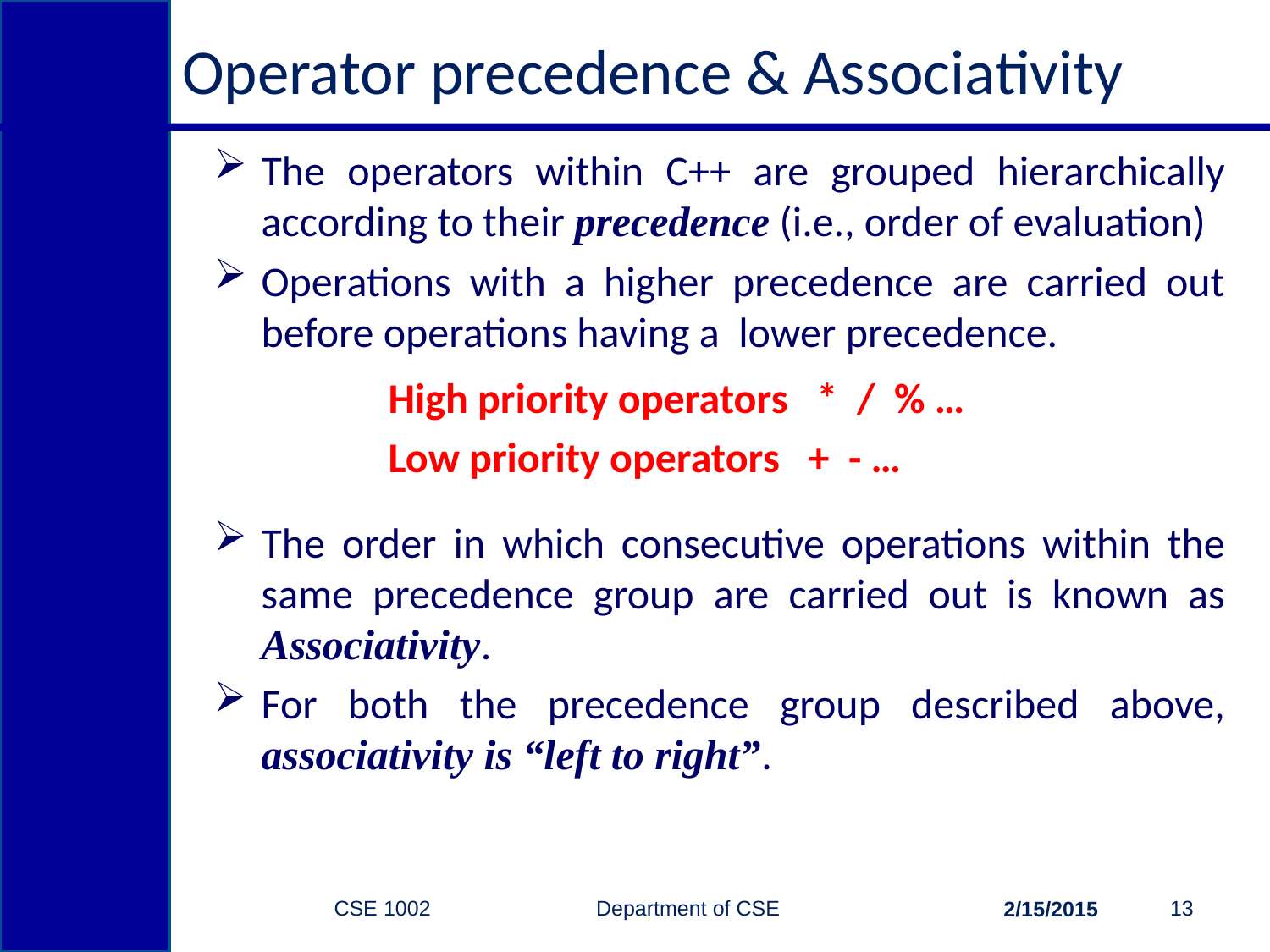

# Operator precedence & Associativity
The operators within C++ are grouped hierarchically according to their precedence (i.e., order of evaluation)
Operations with a higher precedence are carried out before operations having a  lower precedence.

		High priority operators   *  /  % …
		Low priority operators   +  - …

The order in which consecutive operations within the same precedence group are carried out is known as Associativity.
For both the precedence group described above, associativity is “left to right”.
CSE 1002                            Department of CSE
13
2/15/2015